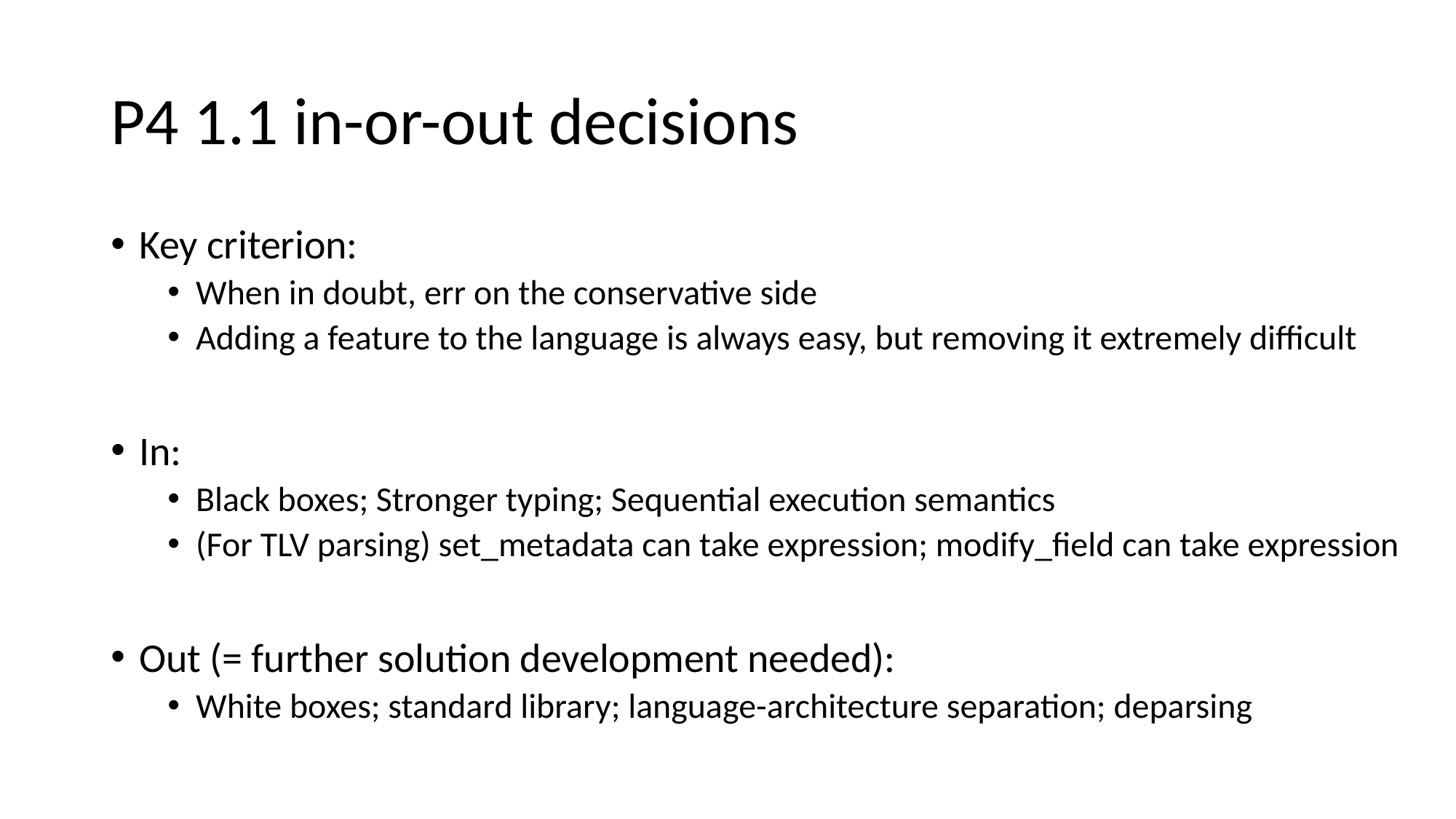

# P4 1.1 in-or-out decisions
Key criterion:
When in doubt, err on the conservative side
Adding a feature to the language is always easy, but removing it extremely difficult

In:
Black boxes; Stronger typing; Sequential execution semantics
(For TLV parsing) set_metadata can take expression; modify_field can take expression

Out (= further solution development needed):
White boxes; standard library; language-architecture separation; deparsing